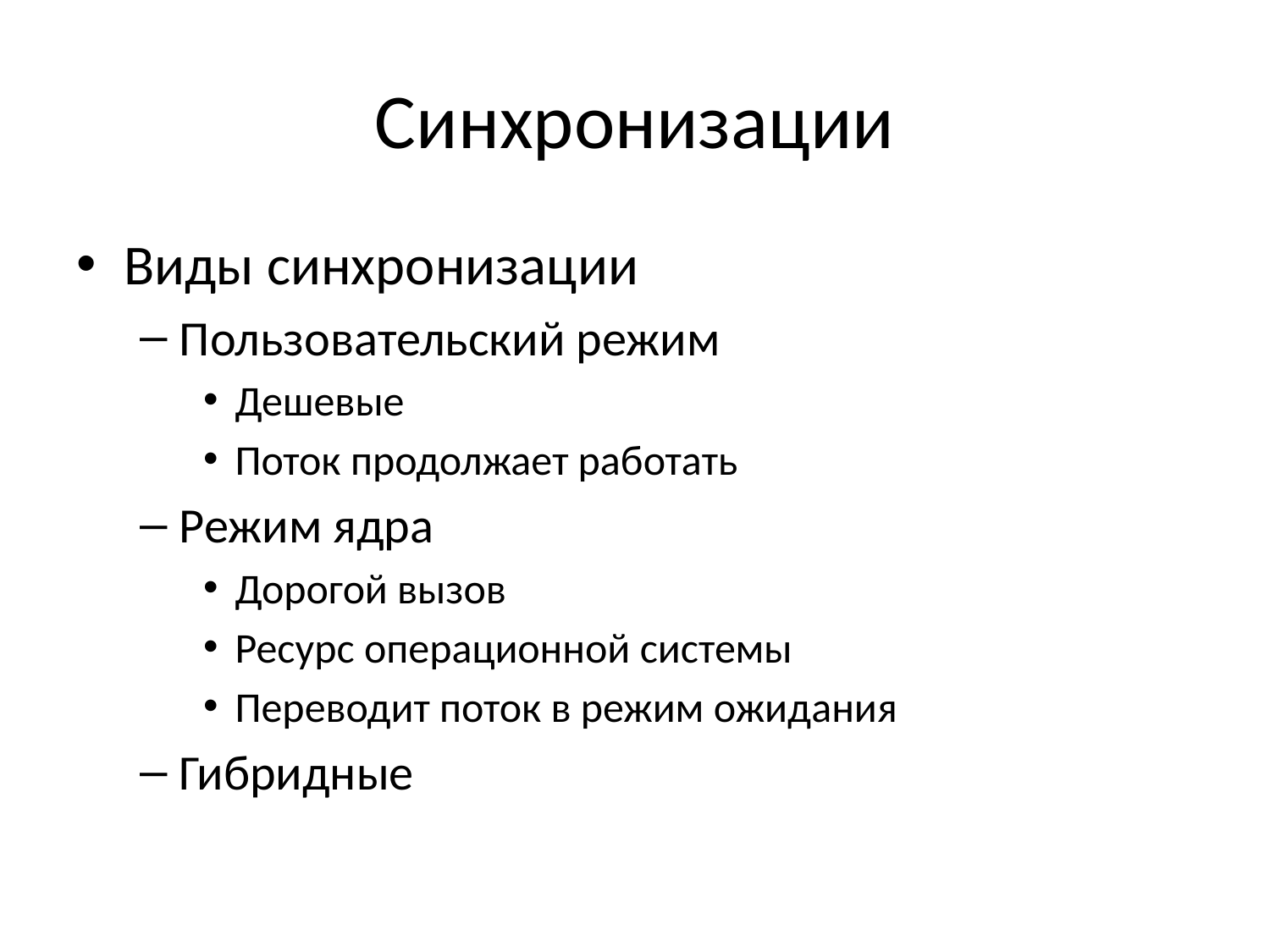

# Синхронизации
Виды синхронизации
Пользовательский режим
Дешевые
Поток продолжает работать
Режим ядра
Дорогой вызов
Ресурс операционной системы
Переводит поток в режим ожидания
Гибридные